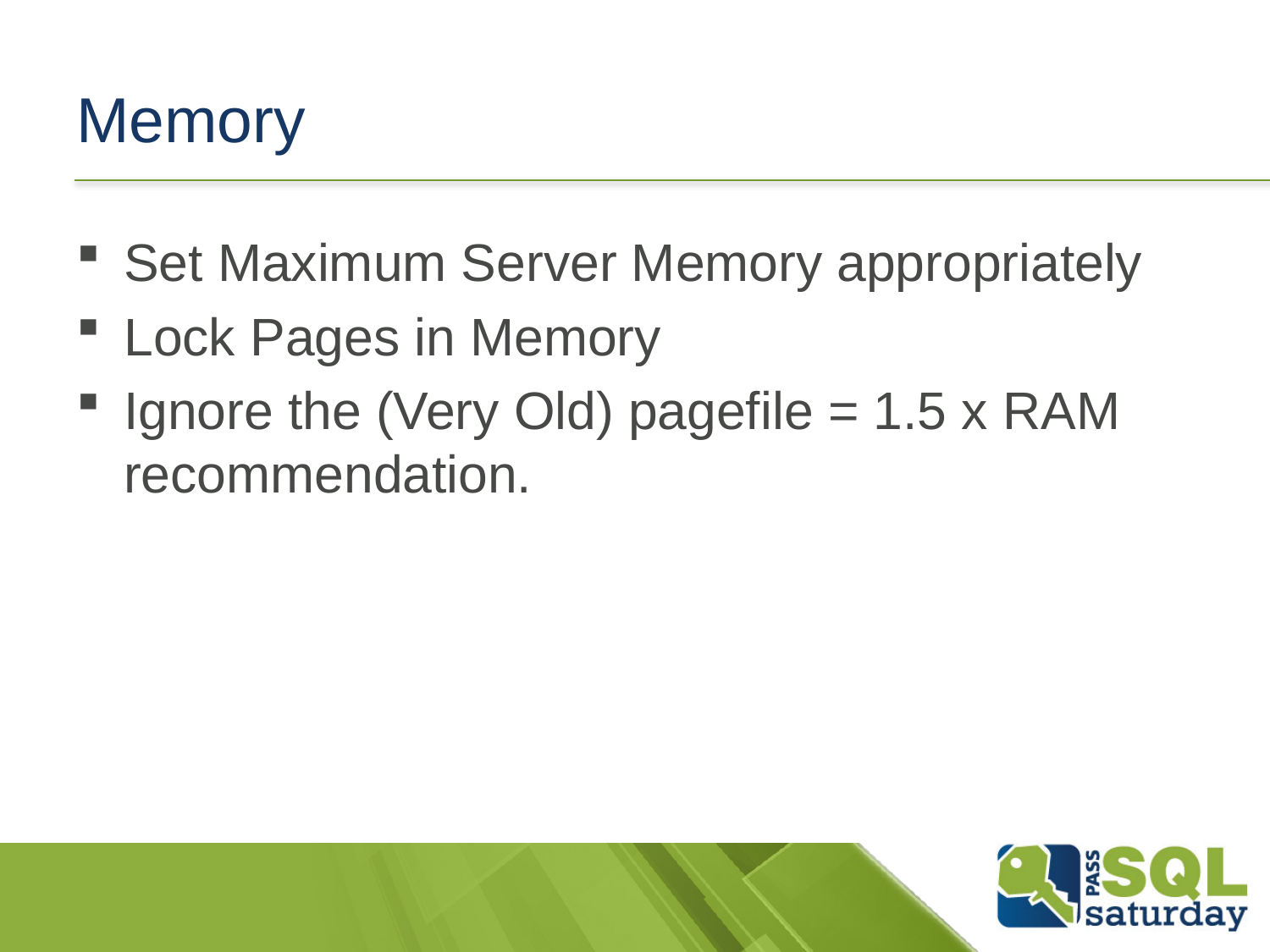

# Memory
Set Maximum Server Memory appropriately
Lock Pages in Memory
Ignore the (Very Old) pagefile = 1.5 x RAM recommendation.